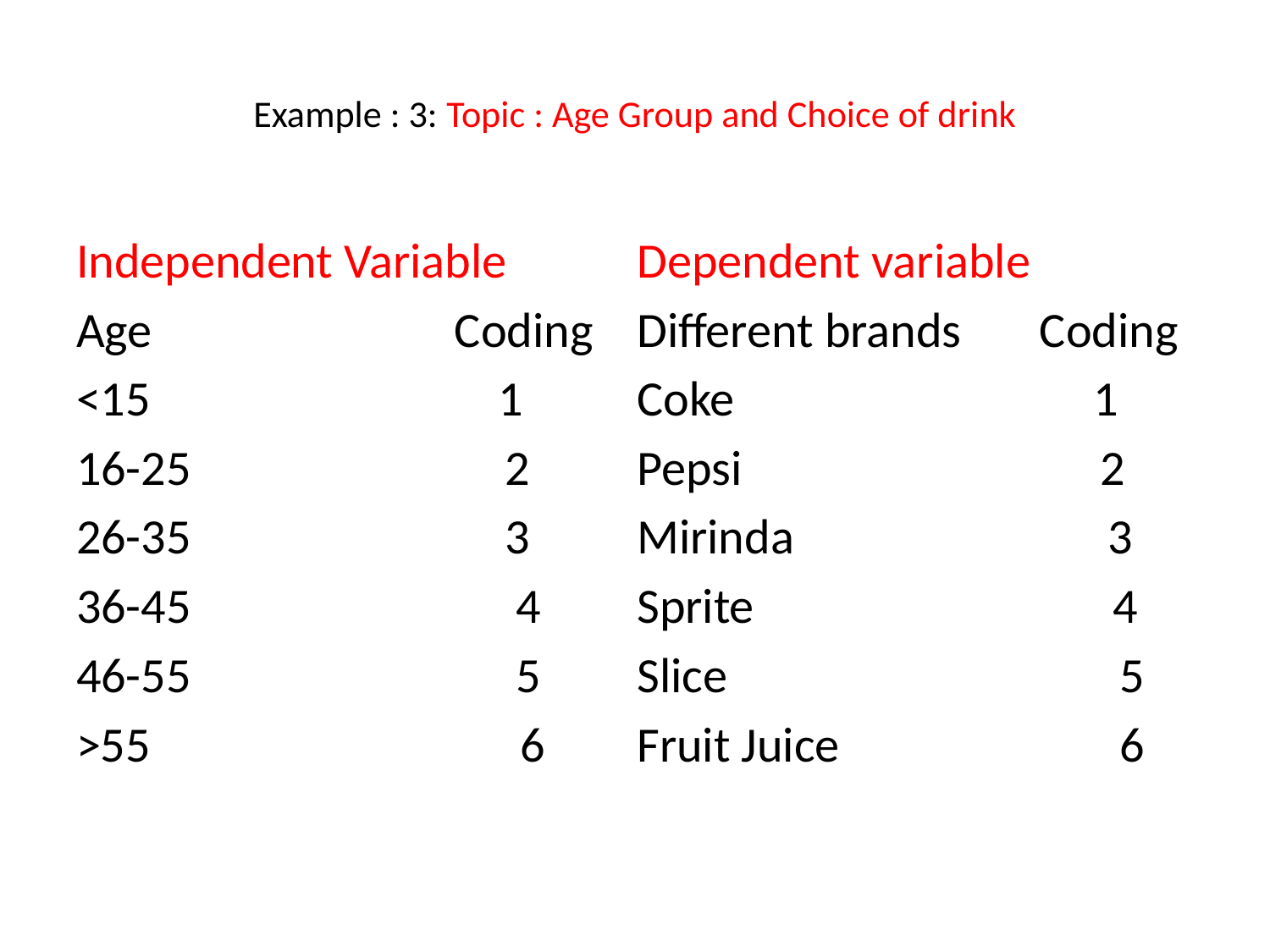

# Example : 3: Topic : Age Group and Choice of drink
Independent Variable
Age                           Coding
<15                               1
16-25                            2
26-35                            3
36-45                             4
46-55                             5
>55                                 6
Dependent variable
Different brands       Coding
Coke                                1
Pepsi                                2
Mirinda                            3
Sprite                                4
Slice                                   5
Fruit Juice                         6